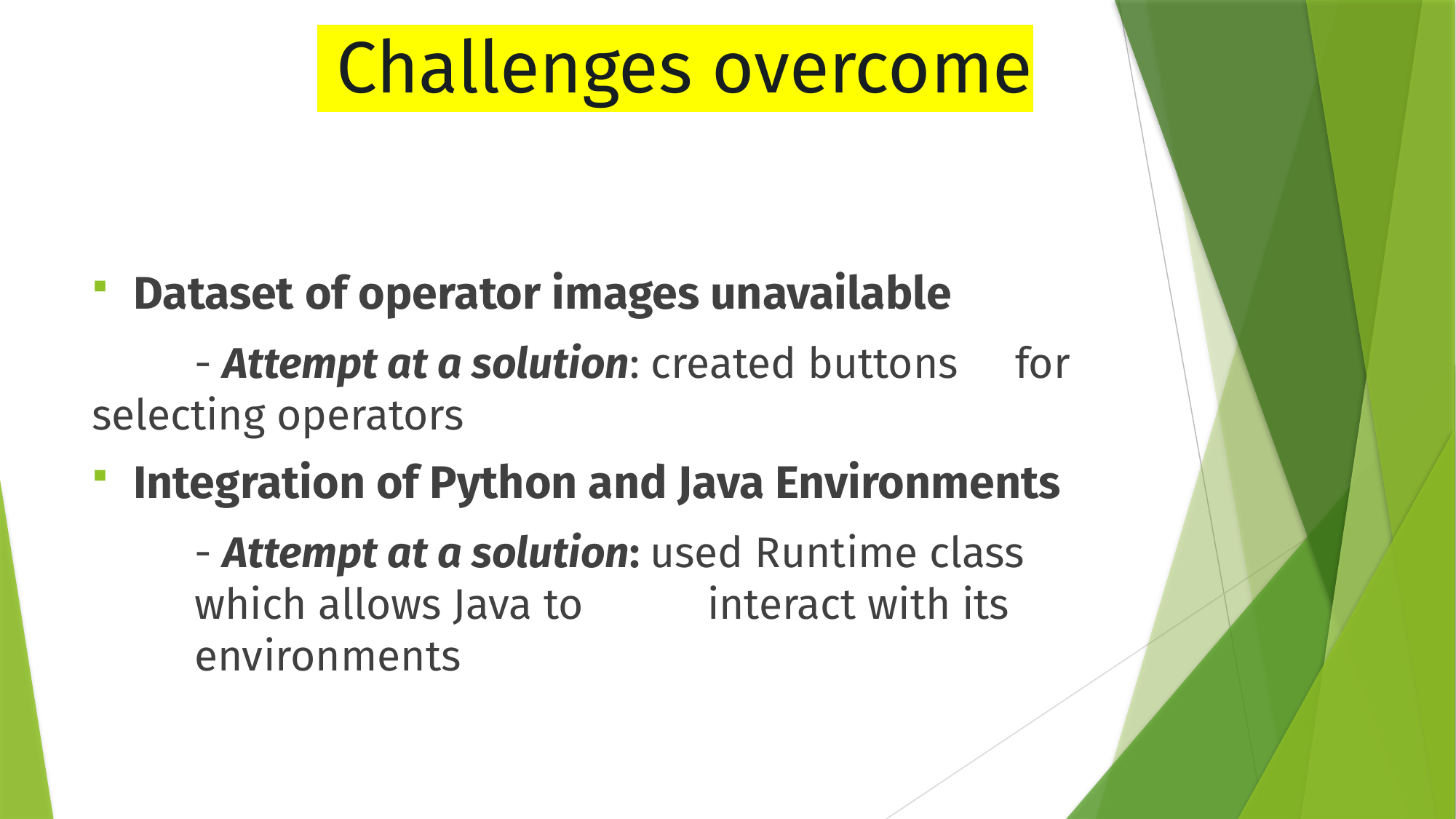

# Challenges overcome
Dataset of operator images unavailable
		- Attempt at a solution: created buttons 										for selecting operators
Integration of Python and Java Environments
		- Attempt at a solution: used Runtime class 										which allows Java to 													interact with its 													environments